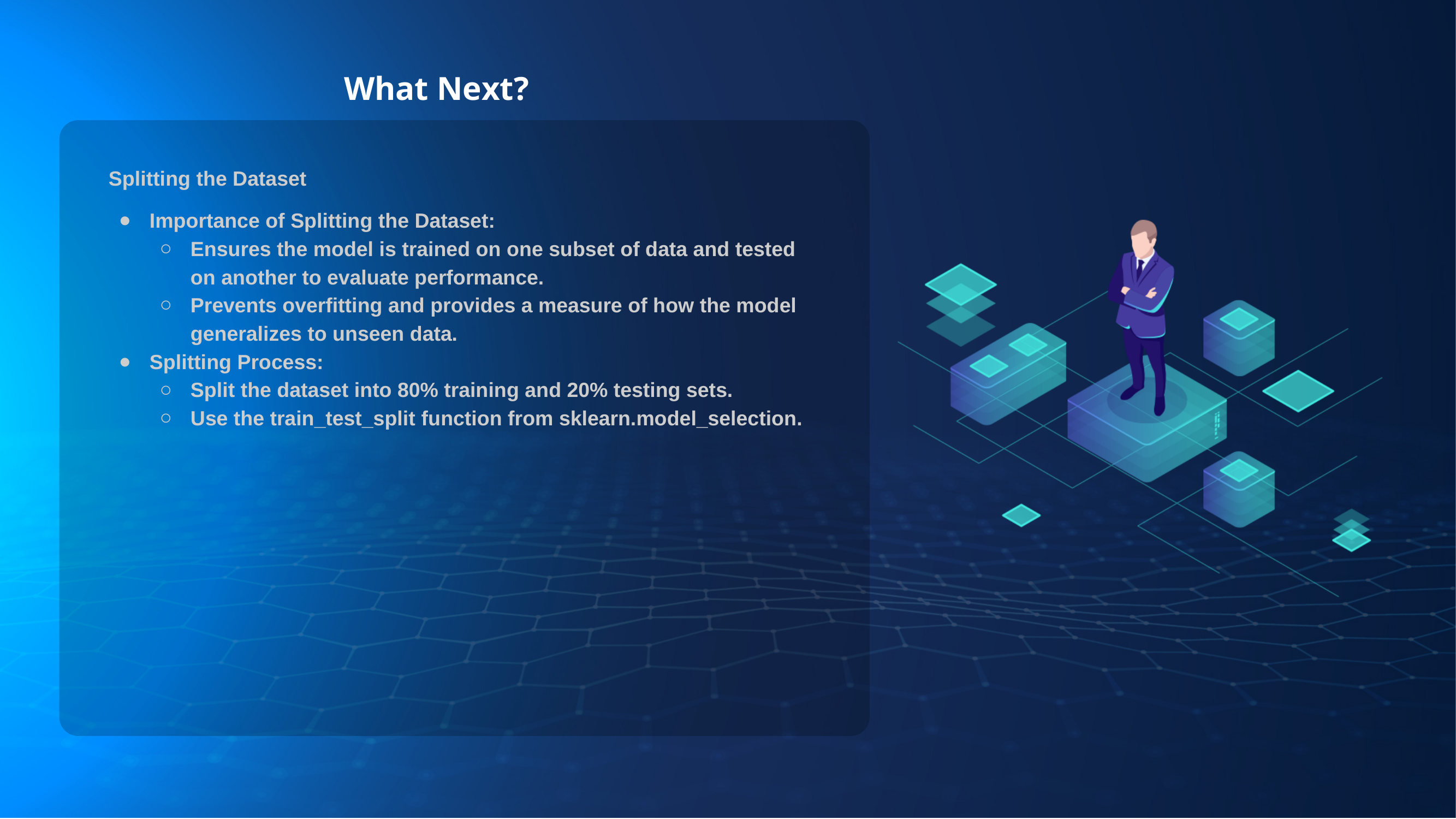

Splitting the Dataset
Importance of Splitting the Dataset:
Ensures the model is trained on one subset of data and tested on another to evaluate performance.
Prevents overfitting and provides a measure of how the model generalizes to unseen data.
Splitting Process:
Split the dataset into 80% training and 20% testing sets.
Use the train_test_split function from sklearn.model_selection.